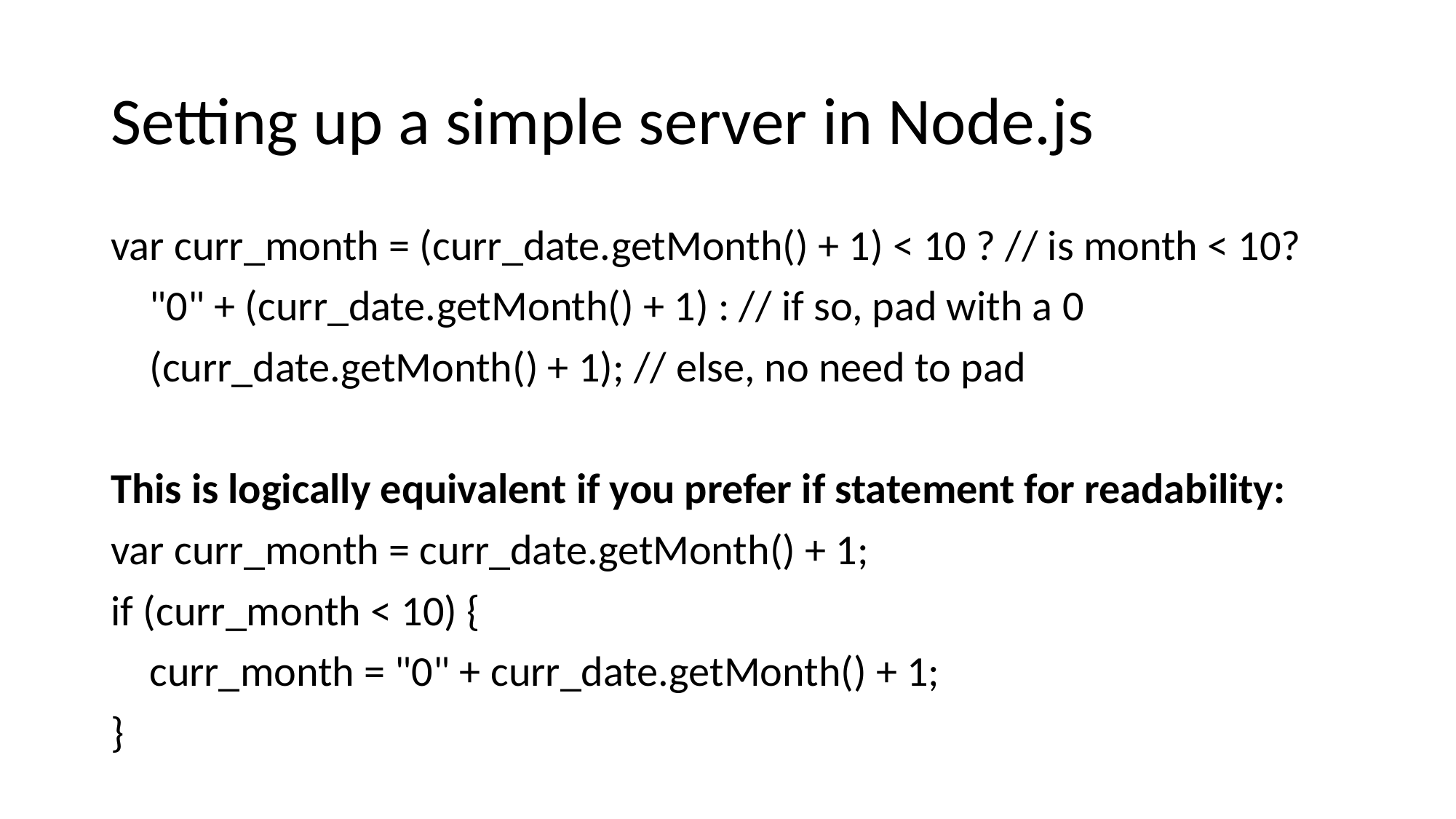

# Setting up a simple server in Node.js
var curr_month = (curr_date.getMonth() + 1) < 10 ? // is month < 10?
    "0" + (curr_date.getMonth() + 1) : // if so, pad with a 0
    (curr_date.getMonth() + 1); // else, no need to pad

This is logically equivalent if you prefer if statement for readability:
var curr_month = curr_date.getMonth() + 1;
if (curr_month < 10) {
    curr_month = "0" + curr_date.getMonth() + 1;
}